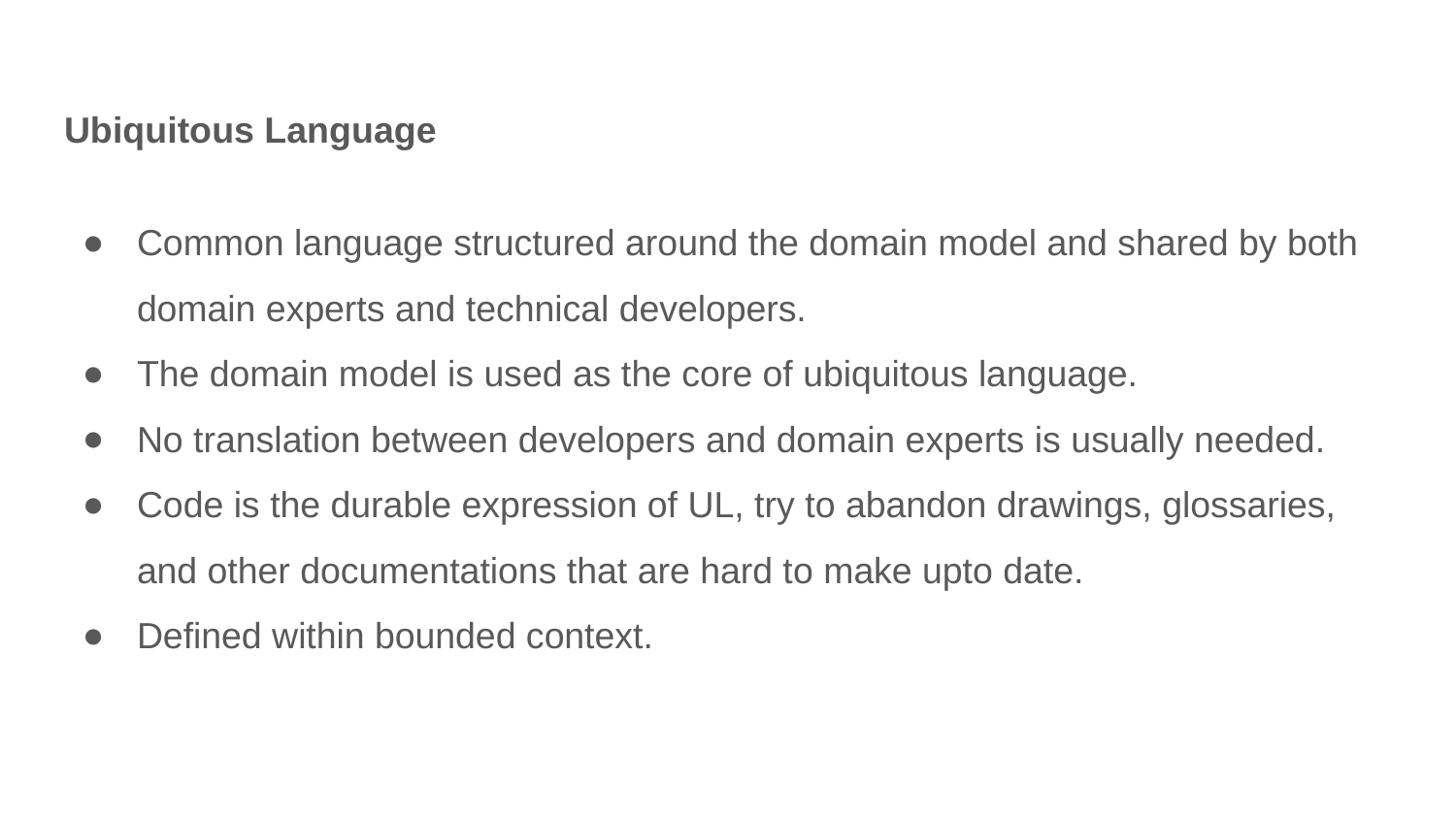

# Ubiquitous Language
Common language structured around the domain model and shared by both domain experts and technical developers.
The domain model is used as the core of ubiquitous language.
No translation between developers and domain experts is usually needed.
Code is the durable expression of UL, try to abandon drawings, glossaries, and other documentations that are hard to make upto date.
Defined within bounded context.